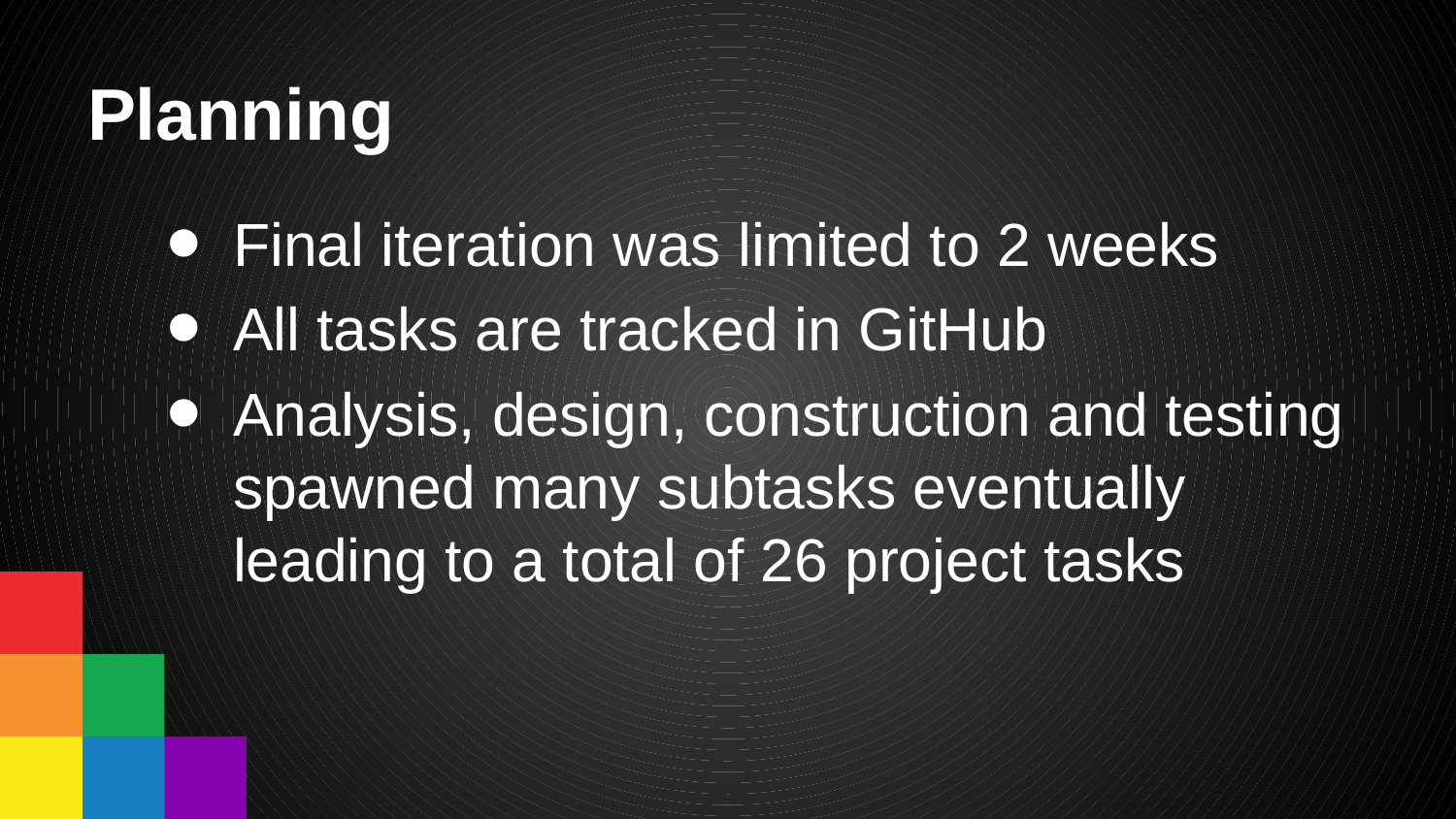

# Planning
Final iteration was limited to 2 weeks
All tasks are tracked in GitHub
Analysis, design, construction and testing spawned many subtasks eventually leading to a total of 26 project tasks